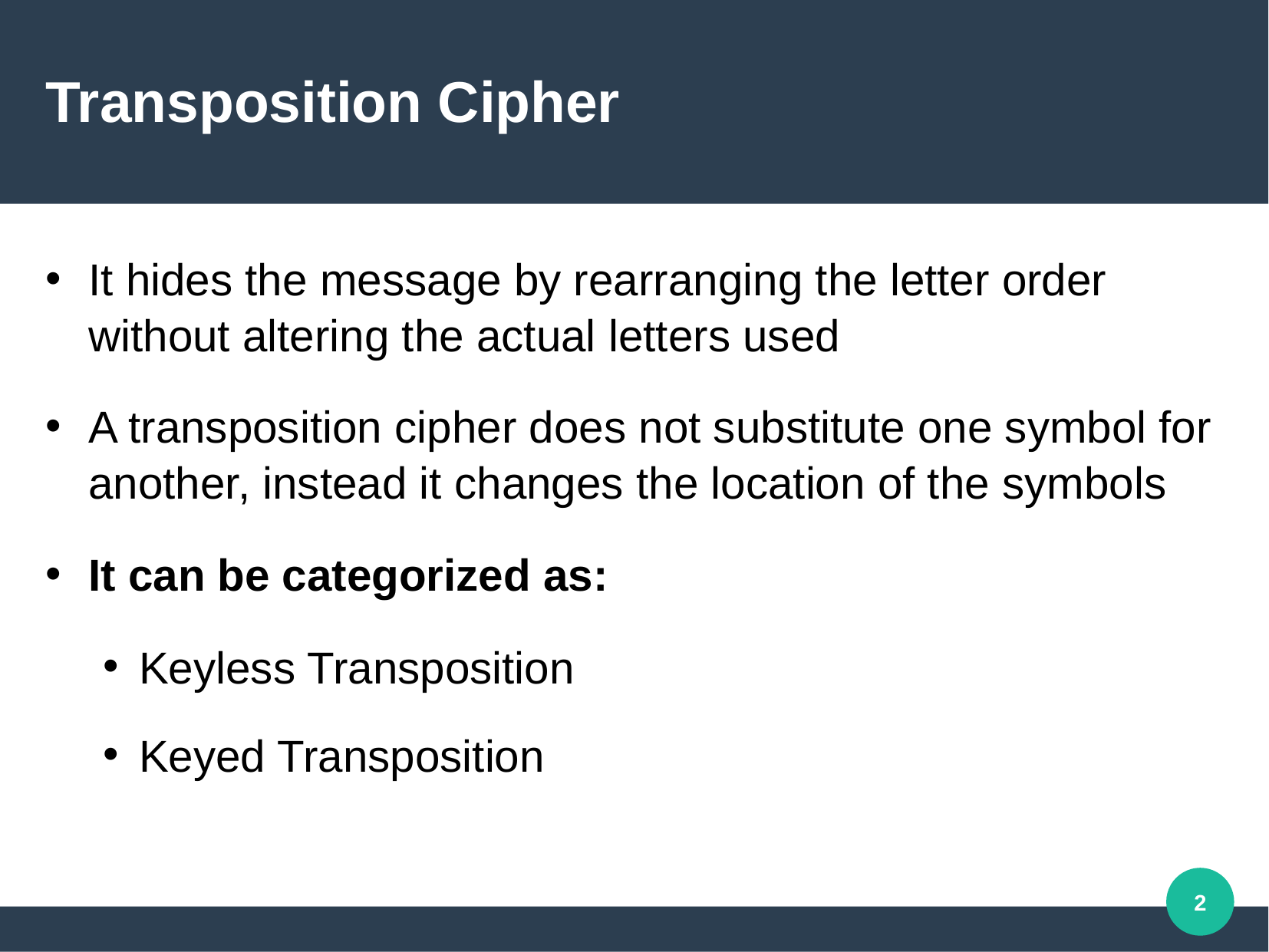

# Transposition Cipher
It hides the message by rearranging the letter order without altering the actual letters used
A transposition cipher does not substitute one symbol for another, instead it changes the location of the symbols
It can be categorized as:
Keyless Transposition
Keyed Transposition

2